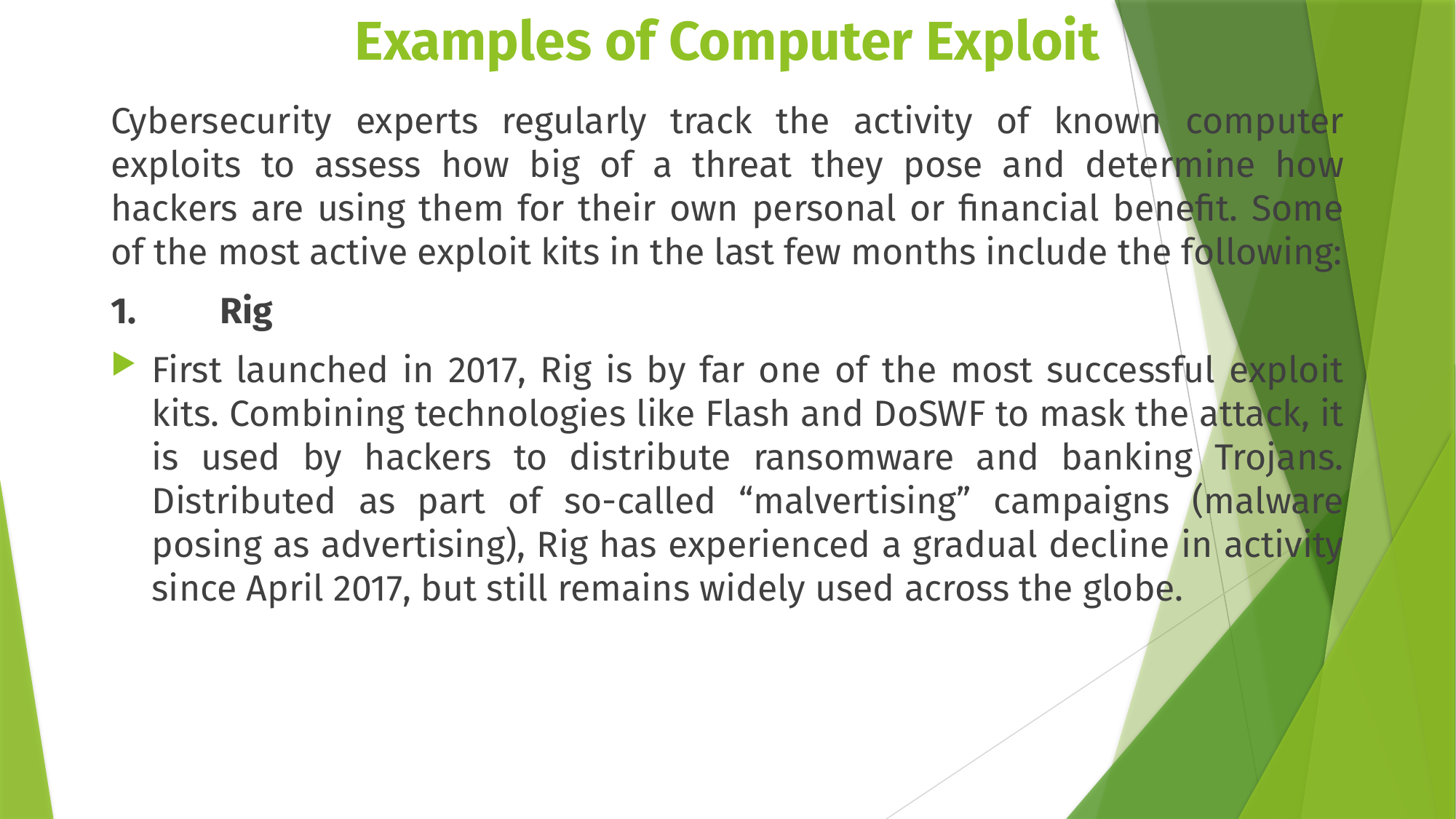

# Examples of Computer Exploit
Cybersecurity experts regularly track the activity of known computer exploits to assess how big of a threat they pose and determine how hackers are using them for their own personal or financial benefit. Some of the most active exploit kits in the last few months include the following:
1.	Rig
First launched in 2017, Rig is by far one of the most successful exploit kits. Combining technologies like Flash and DoSWF to mask the attack, it is used by hackers to distribute ransomware and banking Trojans. Distributed as part of so-called “malvertising” campaigns (malware posing as advertising), Rig has experienced a gradual decline in activity since April 2017, but still remains widely used across the globe.